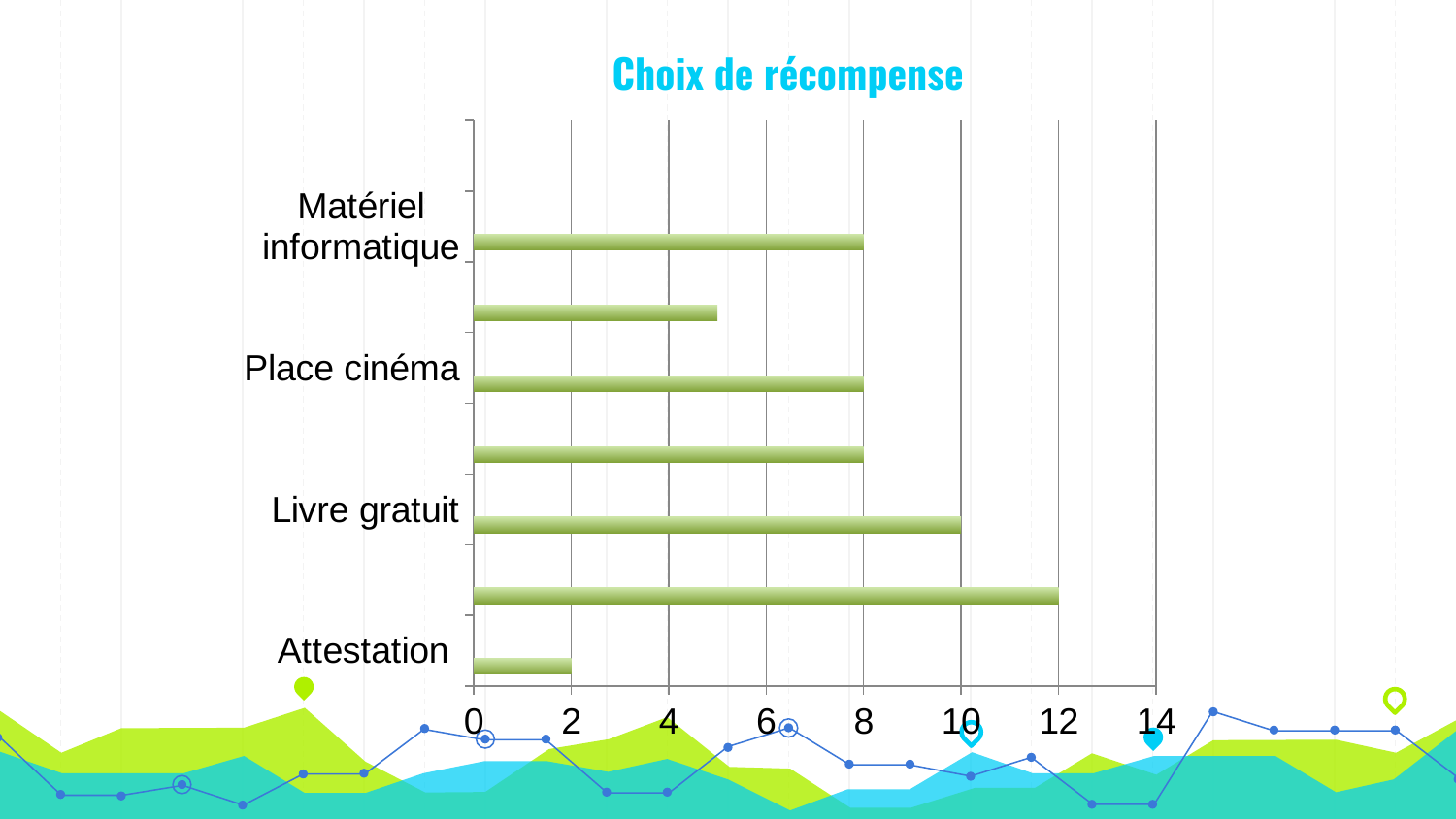

# Choix de récompense

### Chart

| Category | Série 1 | Colonne1 | Colonne2 |
|---|---|---|---|
| Attestation  | 2.0 | None | None |
| Ticket resto | 12.0 | None | None |
| Livre gratuit | 10.0 | None | None |
| Voyage | 8.0 | None | None |
| Place cinéma | 8.0 | None | None |
| Instrument musicale | 5.0 | None | None |
| Matériel informatique | 8.0 | None | None |